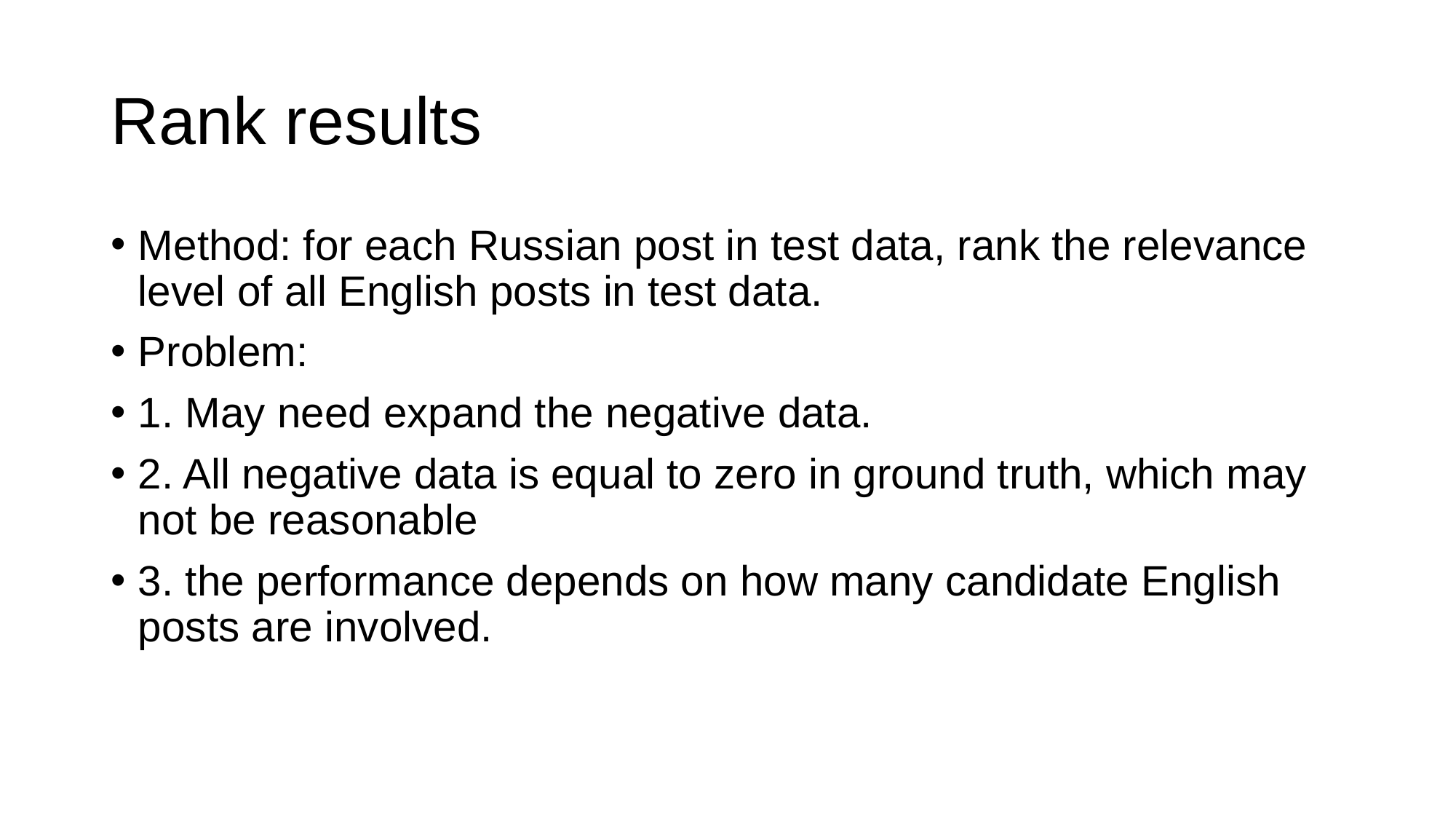

# Rank results
Method: for each Russian post in test data, rank the relevance level of all English posts in test data.
Problem:
1. May need expand the negative data.
2. All negative data is equal to zero in ground truth, which may not be reasonable
3. the performance depends on how many candidate English posts are involved.